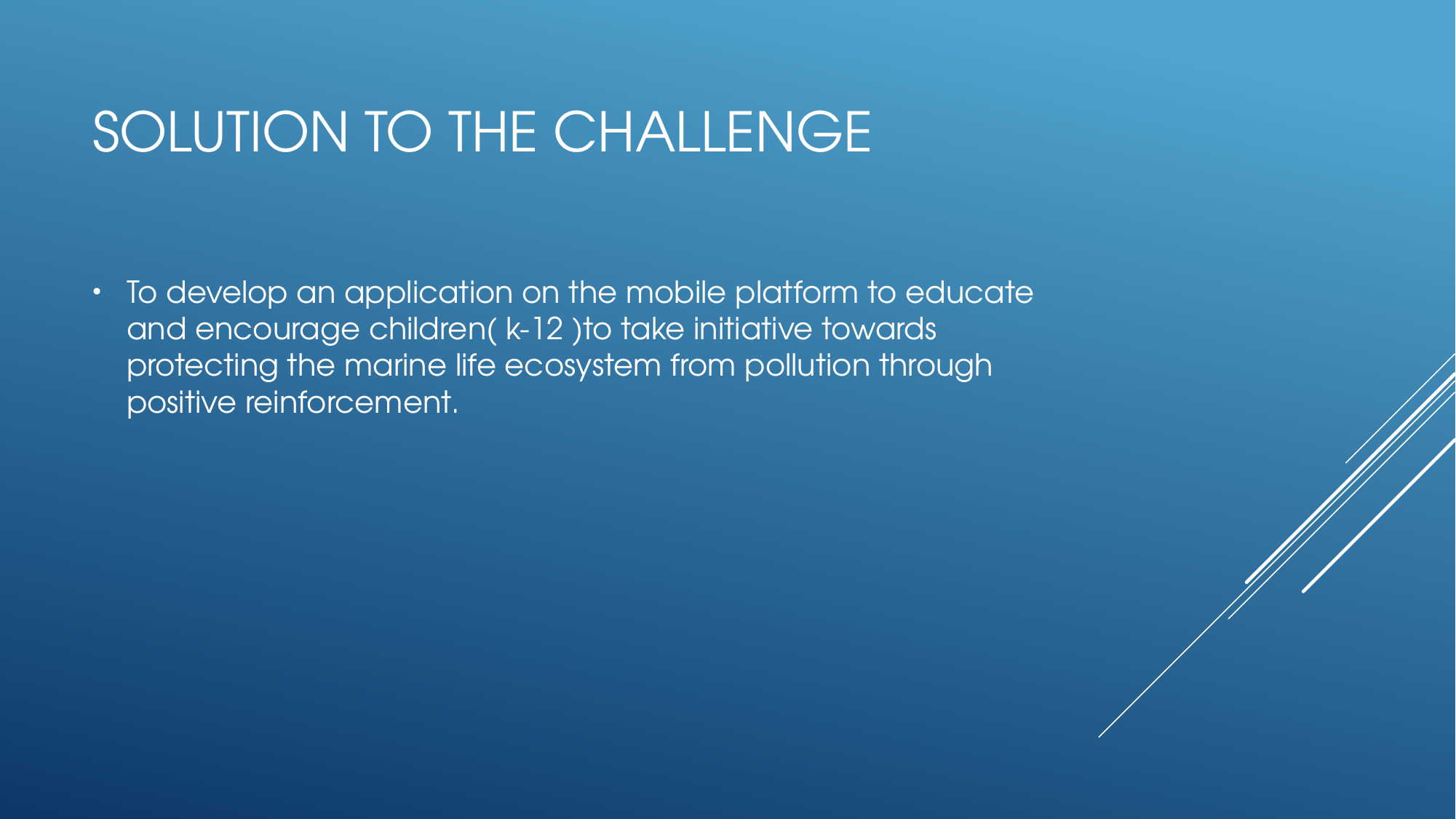

# Solution to the challenge

To develop an application on the mobile platform to educate and encourage children( k-12 )to take initiative towards protecting the marine life ecosystem from pollution through positive reinforcement.